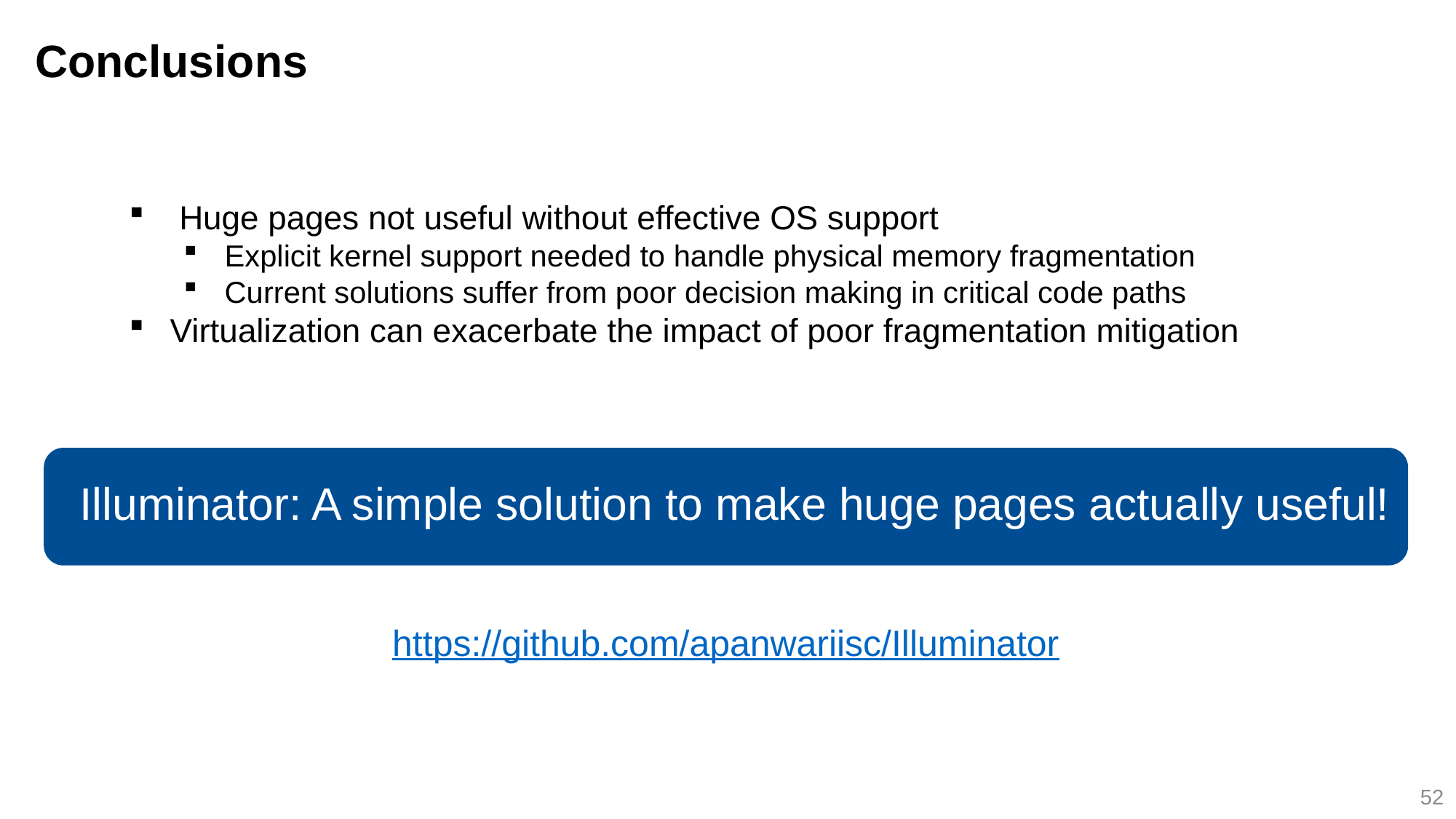

Conclusions
 Huge pages not useful without effective OS support
Explicit kernel support needed to handle physical memory fragmentation
Current solutions suffer from poor decision making in critical code paths
Virtualization can exacerbate the impact of poor fragmentation mitigation

Illuminator: A simple solution to make huge pages actually useful!

https://github.com/apanwariisc/Illuminator
52